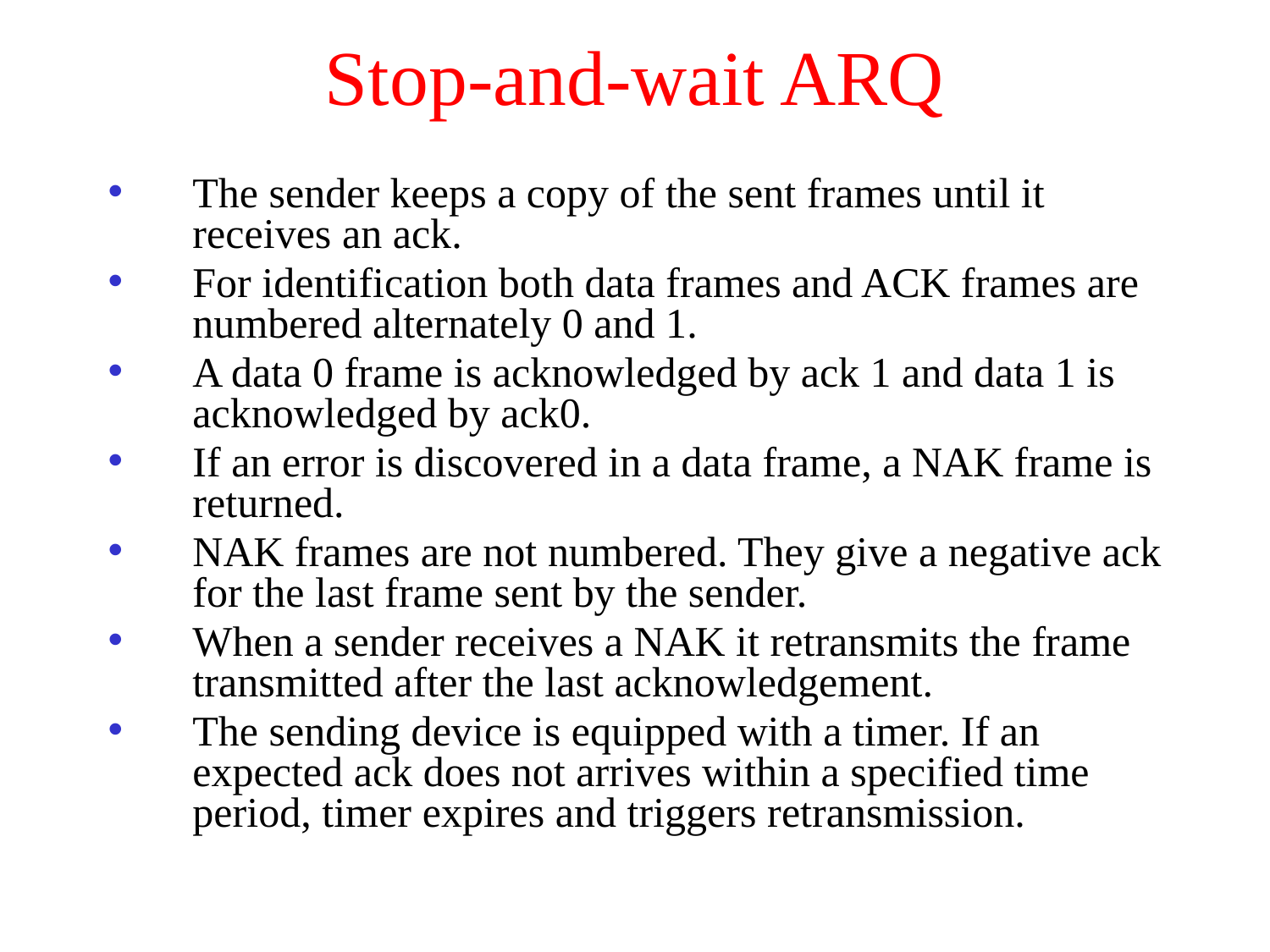

# Stop-and-wait ARQ
The sender keeps a copy of the sent frames until it receives an ack.
For identification both data frames and ACK frames are numbered alternately 0 and 1.
A data 0 frame is acknowledged by ack 1 and data 1 is acknowledged by ack0.
If an error is discovered in a data frame, a NAK frame is returned.
NAK frames are not numbered. They give a negative ack for the last frame sent by the sender.
When a sender receives a NAK it retransmits the frame transmitted after the last acknowledgement.
The sending device is equipped with a timer. If an expected ack does not arrives within a specified time period, timer expires and triggers retransmission.